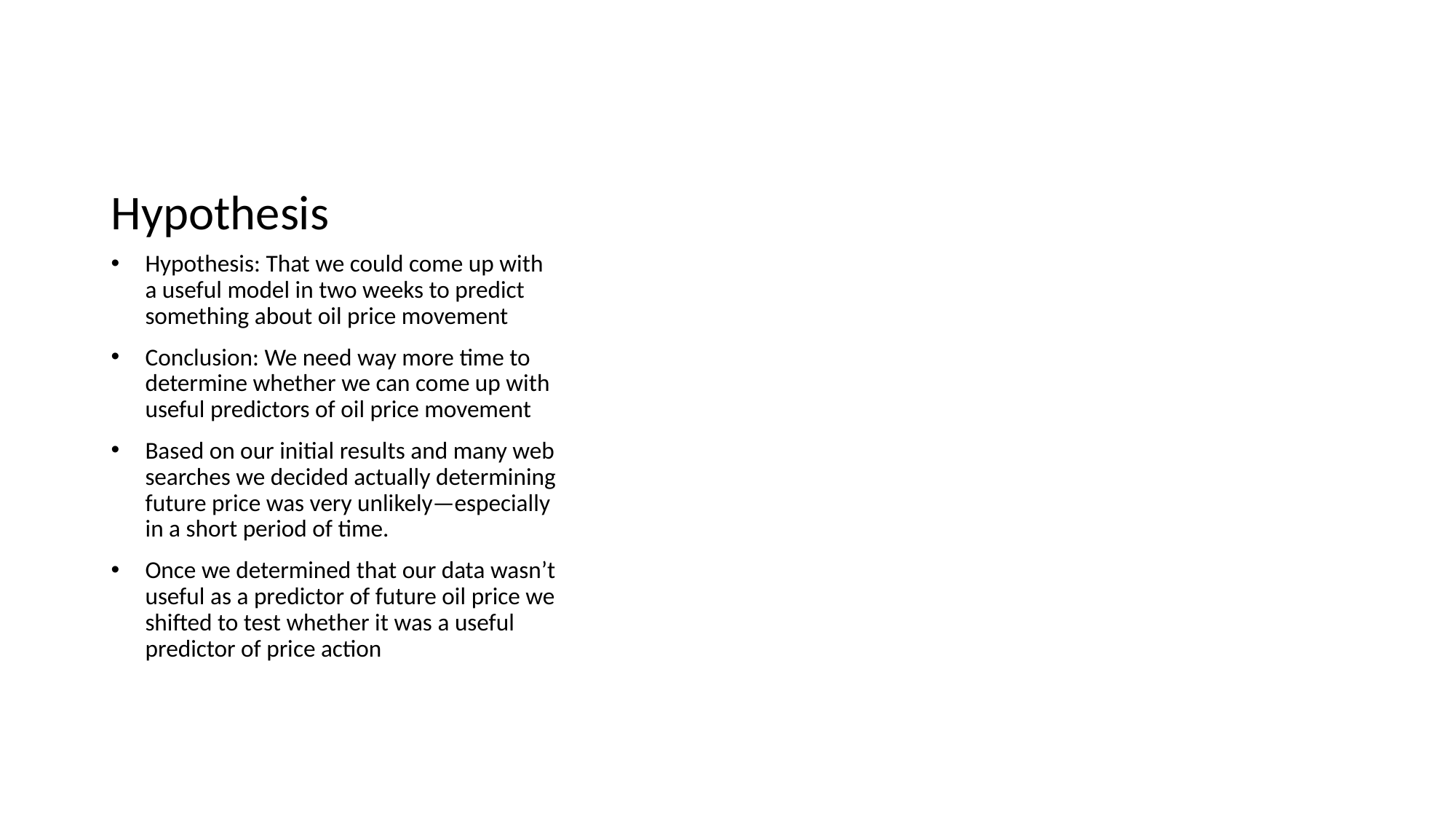

# Hypothesis

Hypothesis: That we could come up with a useful model in two weeks to predict something about oil price movement
Conclusion: We need way more time to determine whether we can come up with useful predictors of oil price movement
Based on our initial results and many web searches we decided actually determining future price was very unlikely—especially in a short period of time.
Once we determined that our data wasn’t useful as a predictor of future oil price we shifted to test whether it was a useful predictor of price action